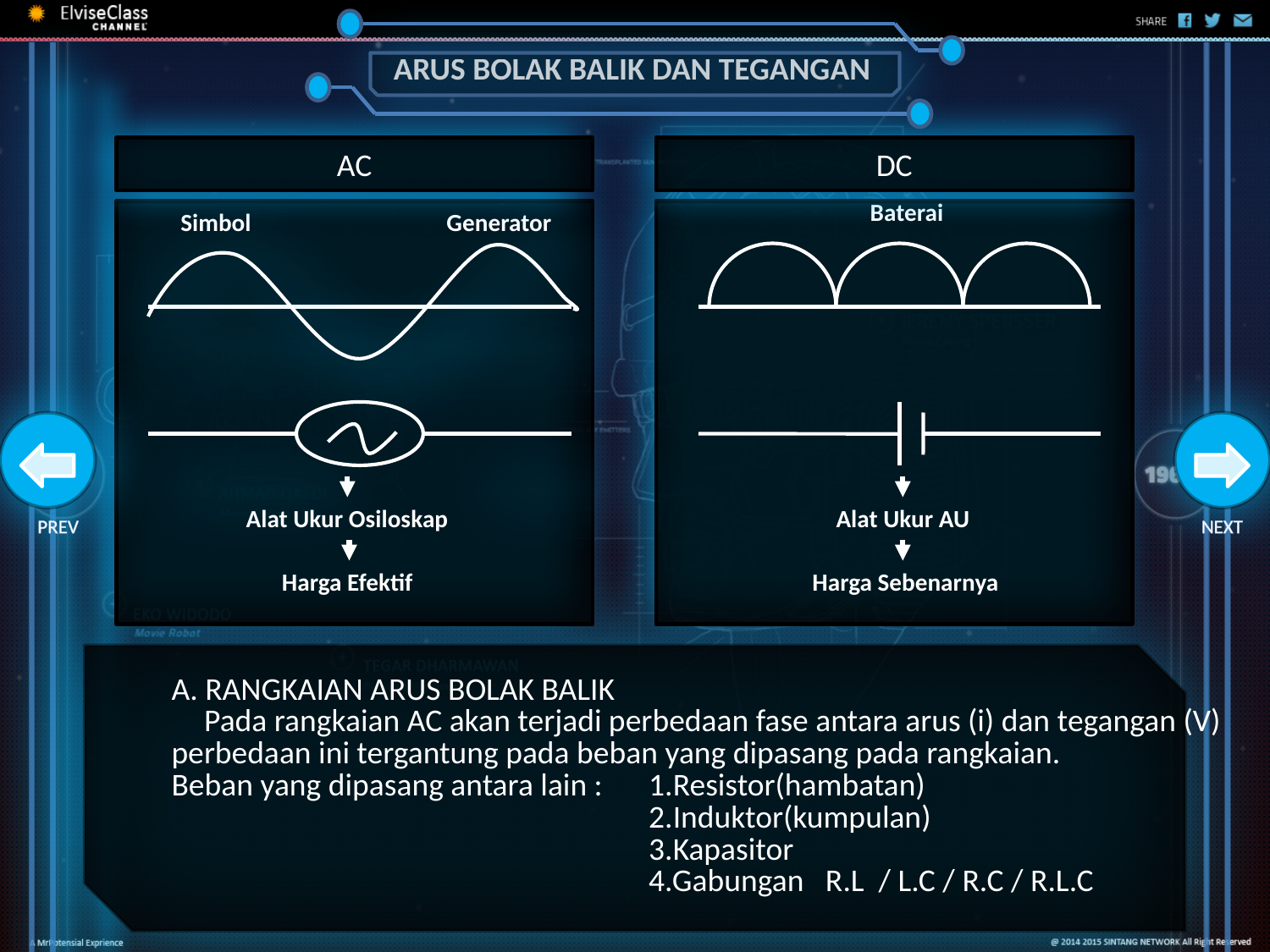

ARUS BOLAK BALIK DAN TEGANGAN

AC
DC
Baterai

Simbol
Generator

PREV

NEXT
Alat Ukur Osiloskap
Alat Ukur AU
 Harga Sebenarnya
Harga Efektif
A. RANGKAIAN ARUS BOLAK BALIK
	Pada rangkaian AC akan terjadi perbedaan fase antara arus (i) dan tegangan (V) perbedaan ini tergantung pada beban yang dipasang pada rangkaian.
Beban yang dipasang antara lain :	1.Resistor(hambatan)
		2.Induktor(kumpulan)
		3.Kapasitor
		4.Gabungan   R.L  / L.C / R.C / R.L.C